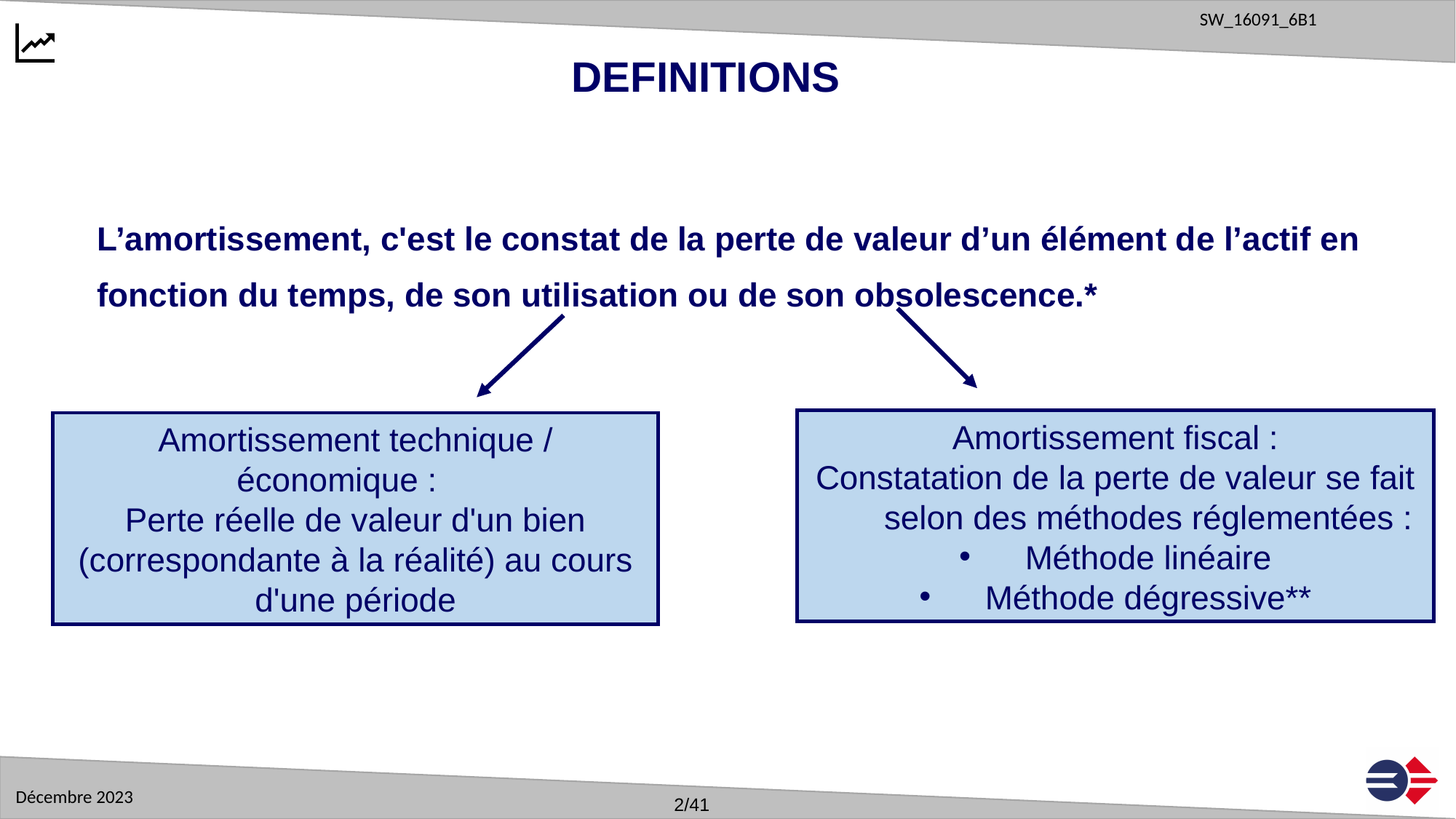

DEFINITIONS
L’amortissement, c'est le constat de la perte de valeur d’un élément de l’actif en fonction du temps, de son utilisation ou de son obsolescence.*

Amortissement fiscal :
Constatation de la perte de valeur se fait selon des méthodes réglementées :
Méthode linéaire
Méthode dégressive**
Amortissement technique / économique :
Perte réelle de valeur d'un bien (correspondante à la réalité) au cours d'une période